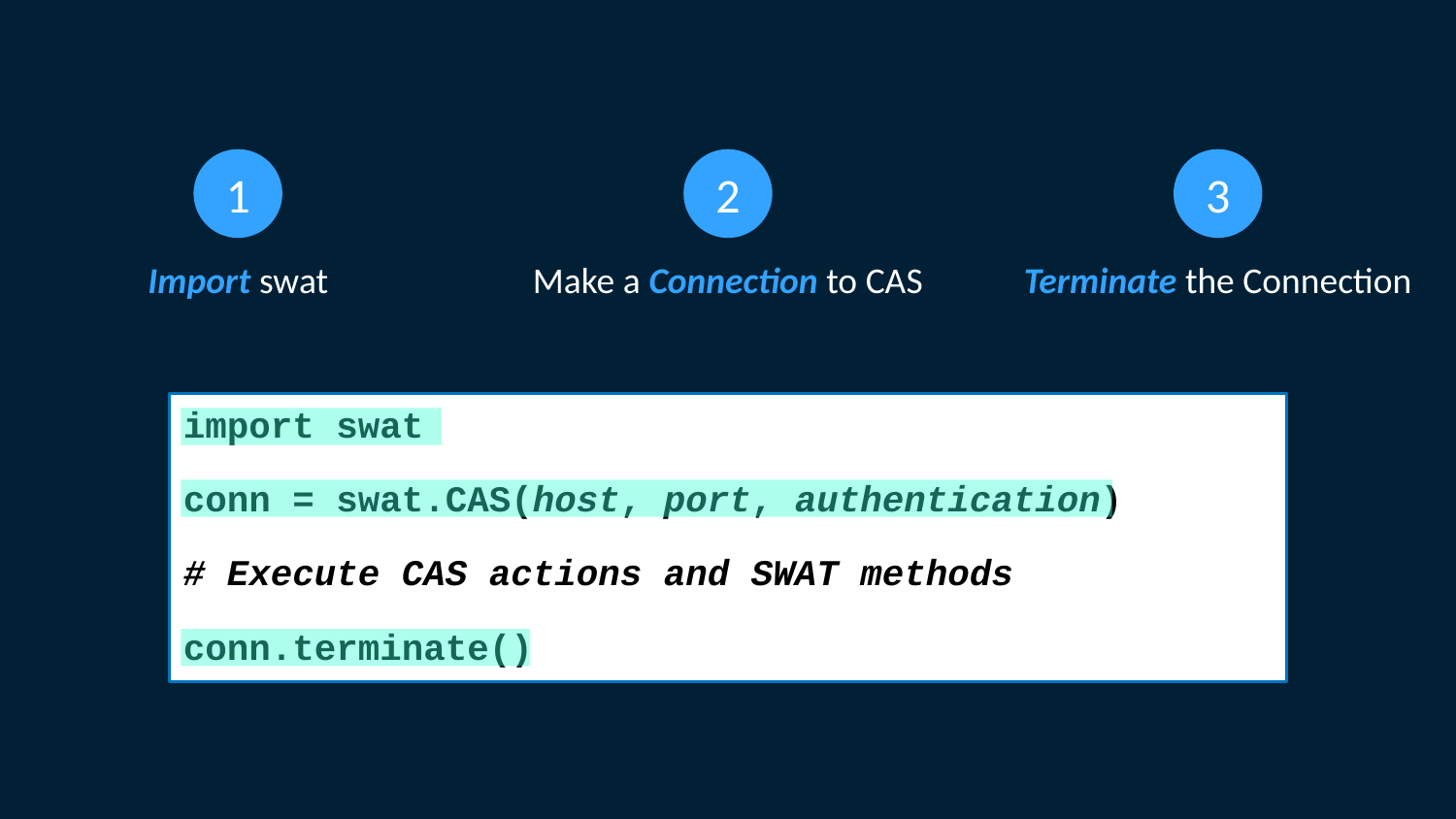

1
2
3
Import swat
Make a Connection to CAS
Terminate the Connection
import swat

conn = swat.CAS(host, port, authentication)

# Execute CAS actions and SWAT methods

conn.terminate()